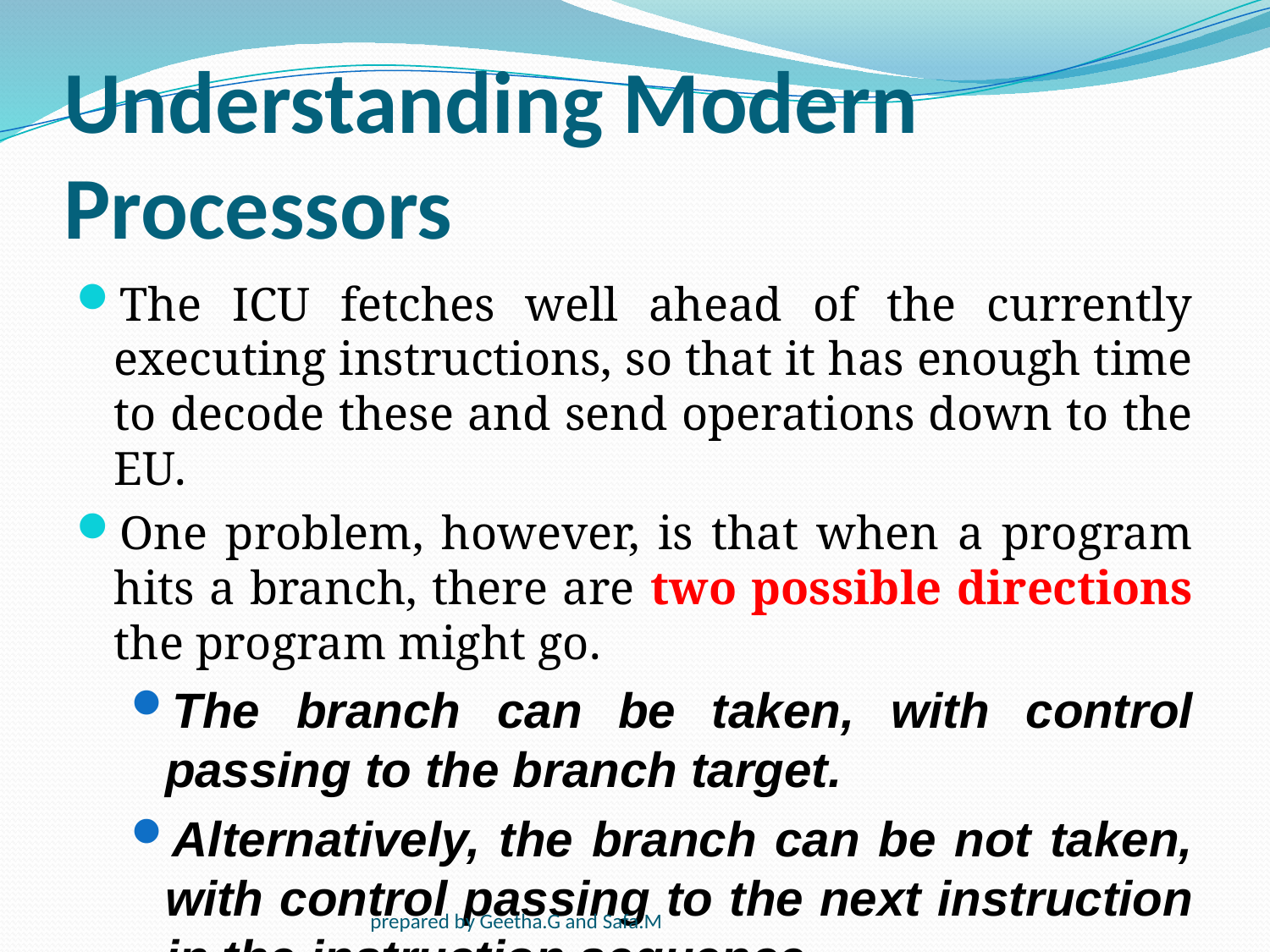

# Understanding Modern Processors
The ICU fetches well ahead of the currently executing instructions, so that it has enough time to decode these and send operations down to the EU.
One problem, however, is that when a program hits a branch, there are two possible directions the program might go.
The branch can be taken, with control passing to the branch target.
Alternatively, the branch can be not taken, with control passing to the next instruction in the instruction sequence.
prepared by Geetha.G and Safa.M